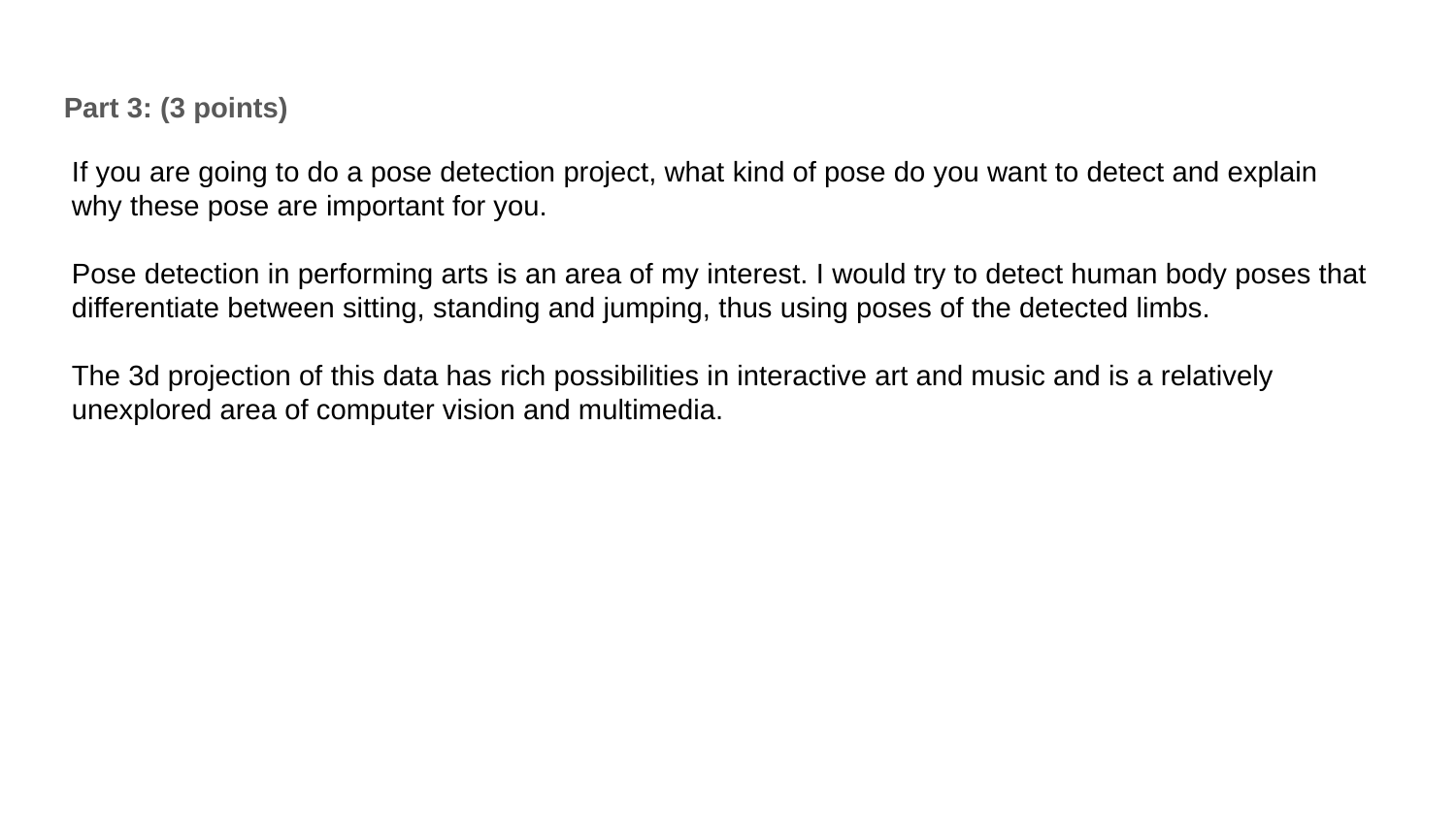

Part 3: (3 points)

If you are going to do a pose detection project, what kind of pose do you want to detect and explain why these pose are important for you.

Pose detection in performing arts is an area of my interest. I would try to detect human body poses that differentiate between sitting, standing and jumping, thus using poses of the detected limbs.

The 3d projection of this data has rich possibilities in interactive art and music and is a relatively unexplored area of computer vision and multimedia.